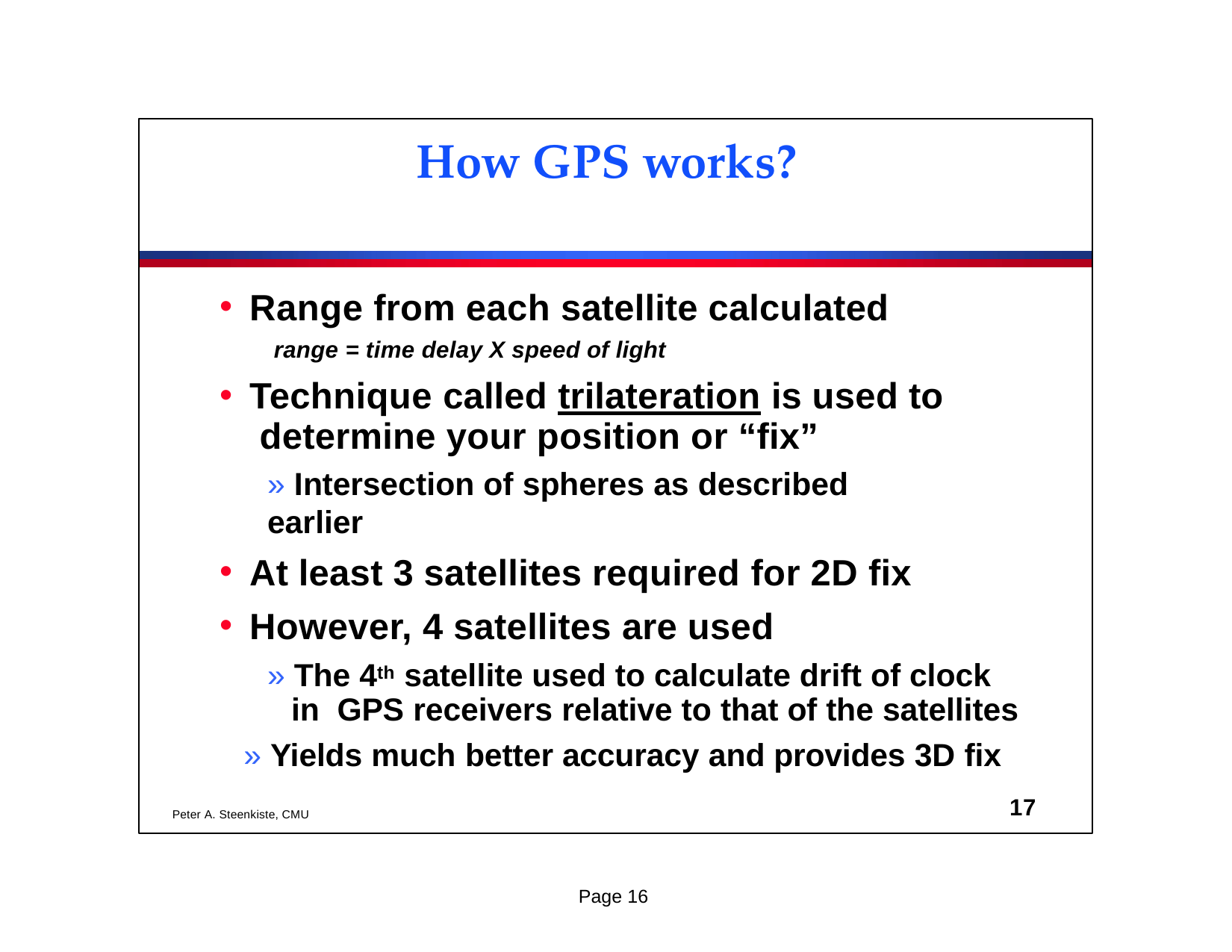

# How GPS works?
Range from each satellite calculated
range = time delay X speed of light
Technique called trilateration is used to  determine your position or “fix”
» Intersection of spheres as described earlier
At least 3 satellites required for 2D fix
However, 4 satellites are used
» The 4th satellite used to calculate drift of clock in  GPS receivers relative to that of the satellites
» Yields much better accuracy and provides 3D fix
17
Peter A. Steenkiste, CMU
Page 16